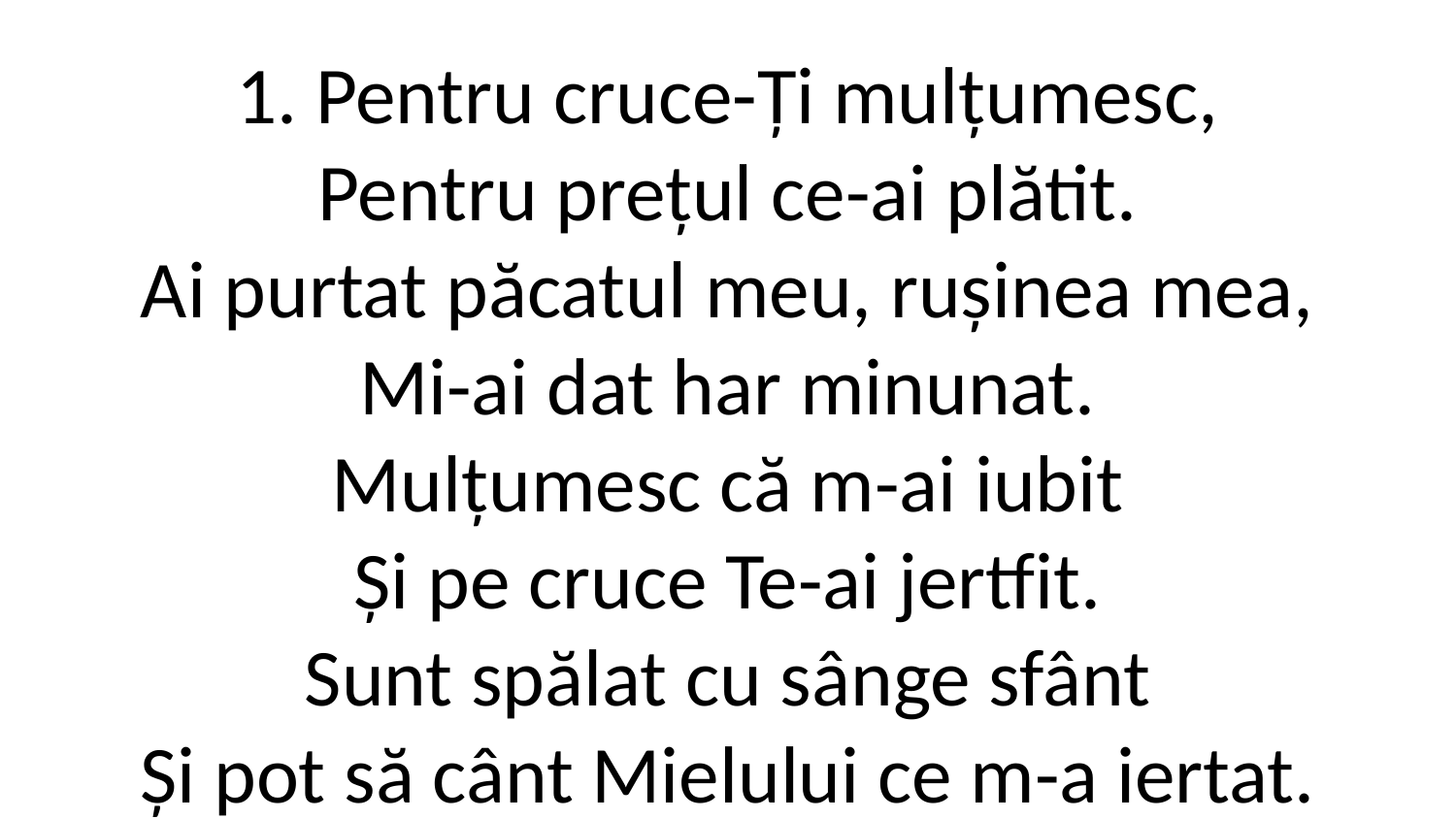

1. Pentru cruce-Ți mulțumesc,
Pentru prețul ce-ai plătit.
Ai purtat păcatul meu, rușinea mea,
Mi-ai dat har minunat.
Mulțumesc că m-ai iubit
Și pe cruce Te-ai jertfit.
Sunt spălat cu sânge sfânt
Și pot să cânt Mielului ce m-a iertat.